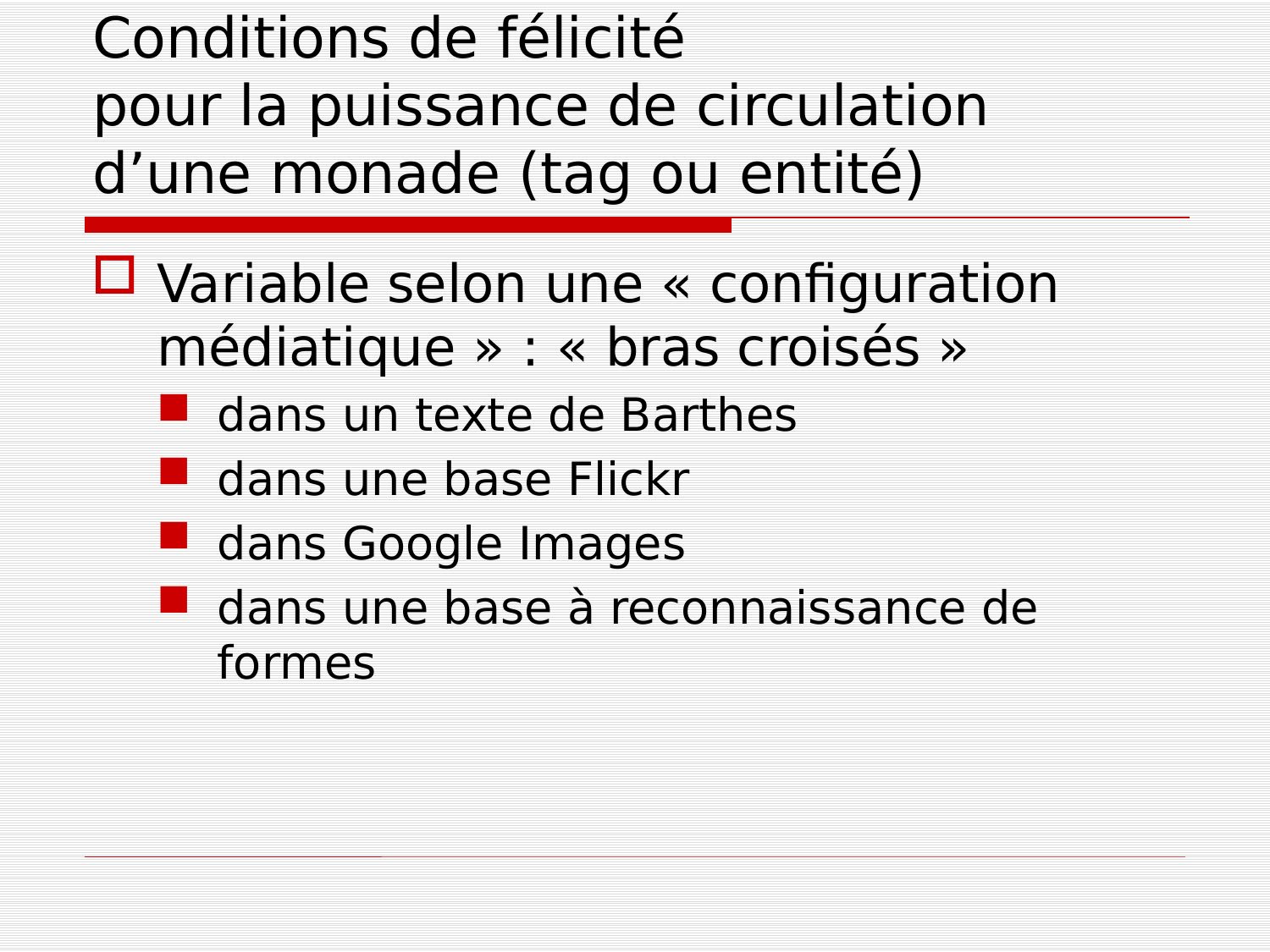

# Conditions de félicité pour la puissance de circulation d’une monade (tag ou entité)
Variable selon une « configuration médiatique » : « bras croisés »
dans un texte de Barthes
dans une base Flickr
dans Google Images
dans une base à reconnaissance de formes